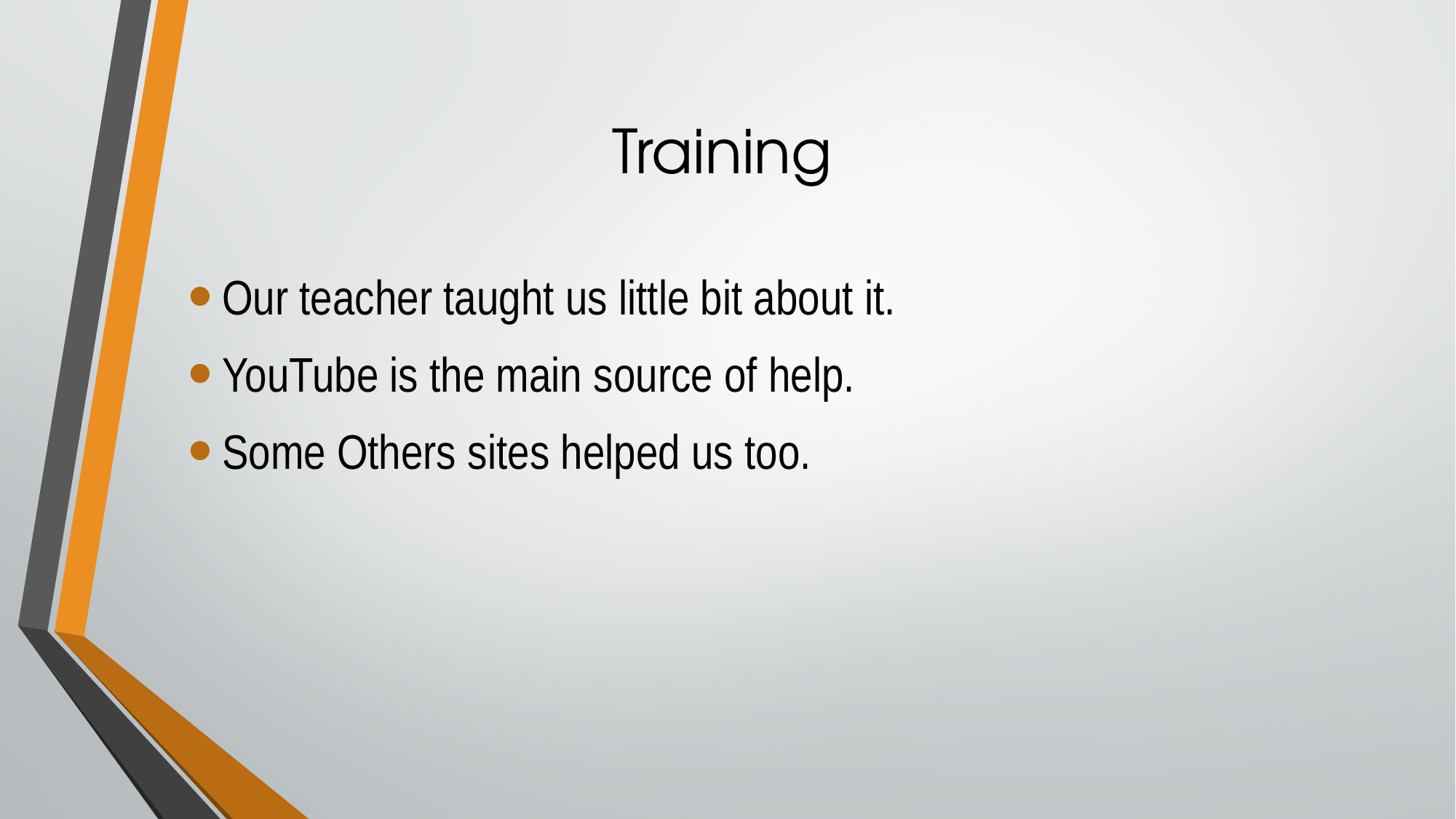

Our teacher taught us little bit about it.
YouTube is the main source of help.
Some Others sites helped us too.
Training